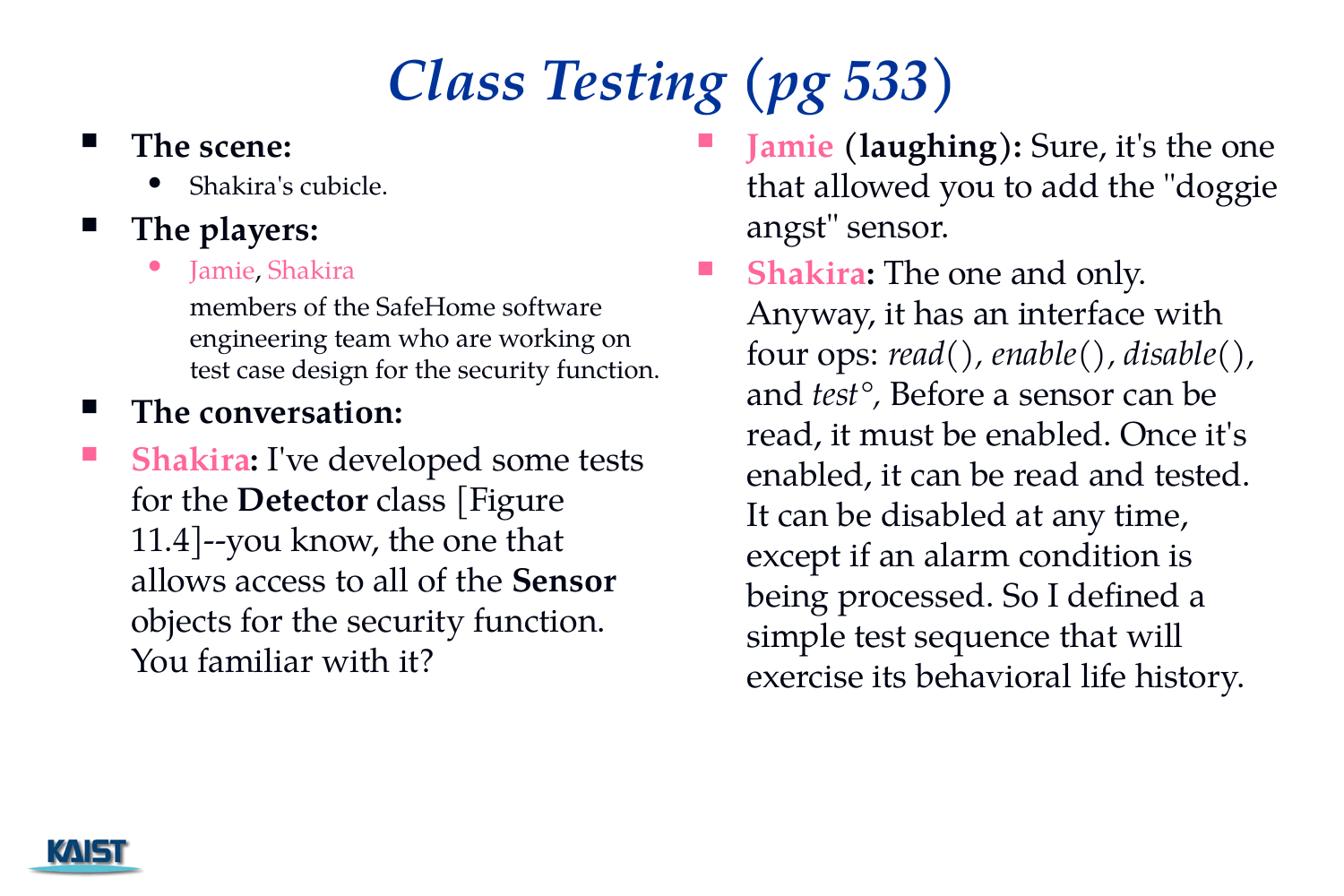

# Class Testing (pg 533)
The scene:
Shakira's cubicle.
The players:
Jamie, Shakira
	members of the SafeHome software engineering team who are working on test case design for the security function.
The conversation:
Shakira: I've developed some tests for the Detector class [Figure 11.4]--you know, the one that allows access to all of the Sensor objects for the security function. You familiar with it?
Jamie (laughing): Sure, it's the one that allowed you to add the "doggie angst" sensor.
Shakira: The one and only. Anyway, it has an interface with four ops: read(), enable(), disable(), and test°, Before a sensor can be read, it must be enabled. Once it's enabled, it can be read and tested. It can be disabled at any time, except if an alarm condition is being processed. So I defined a simple test sequence that will exercise its behavioral life history.

103